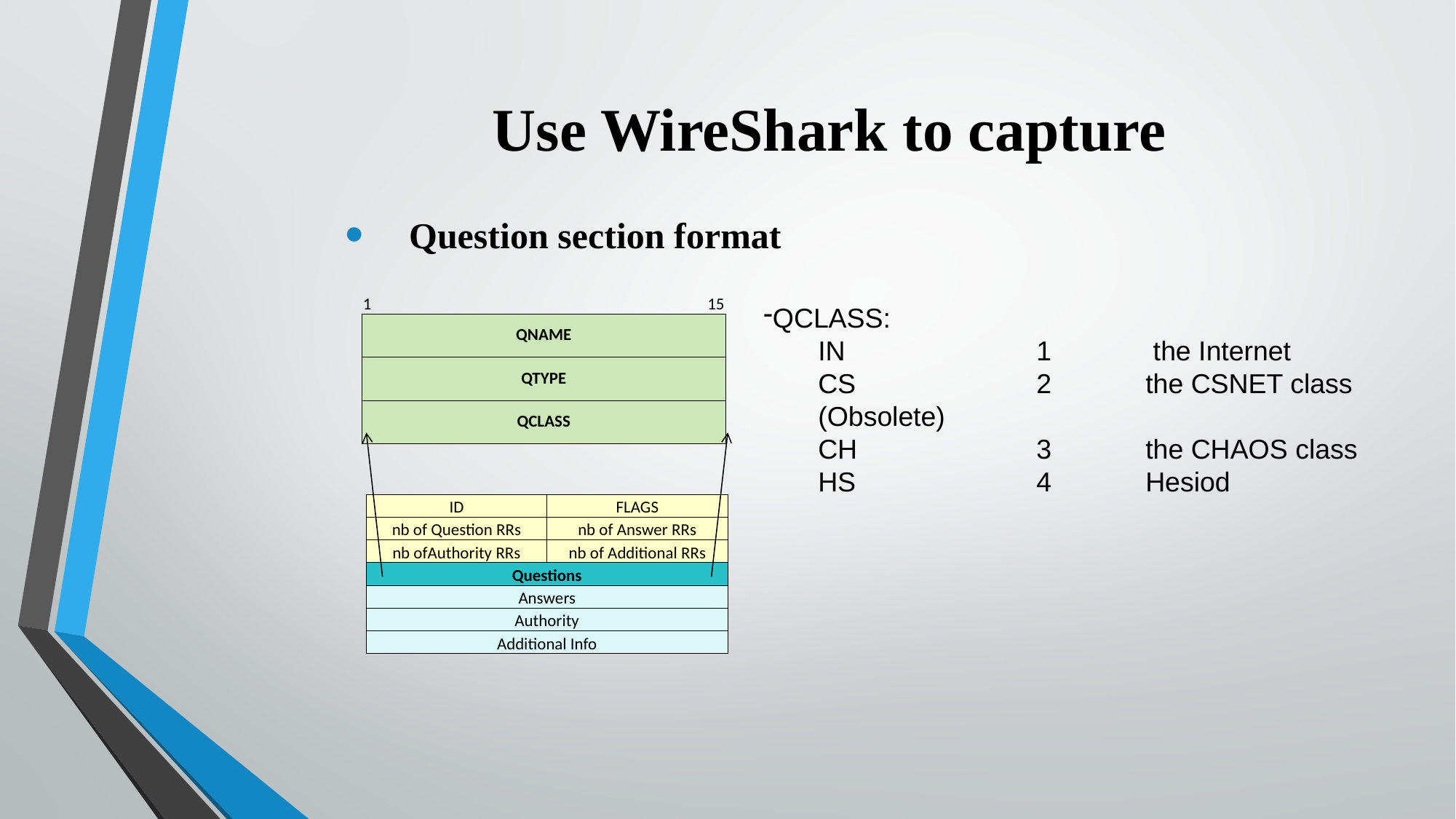

Use WireShark to capture
Question section format
| 1 |  |  |  | 15 |
| --- | --- | --- | --- | --- |
| QNAME |  |  |  |  |
| QTYPE |  |  |  |  |
| QCLASS |  |  |  |  |
QCLASS:
IN 		1	 the Internet
CS		2 	the CSNET class (Obsolete)
CH 		3 	the CHAOS class
HS 		4 	Hesiod
| ID | FLAGS |
| --- | --- |
| nb of Question RRs | nb of Answer RRs |
| nb ofAuthority RRs | nb of Additional RRs |
| Questions |  |
| Answers |  |
| Authority |  |
| Additional Info |  |